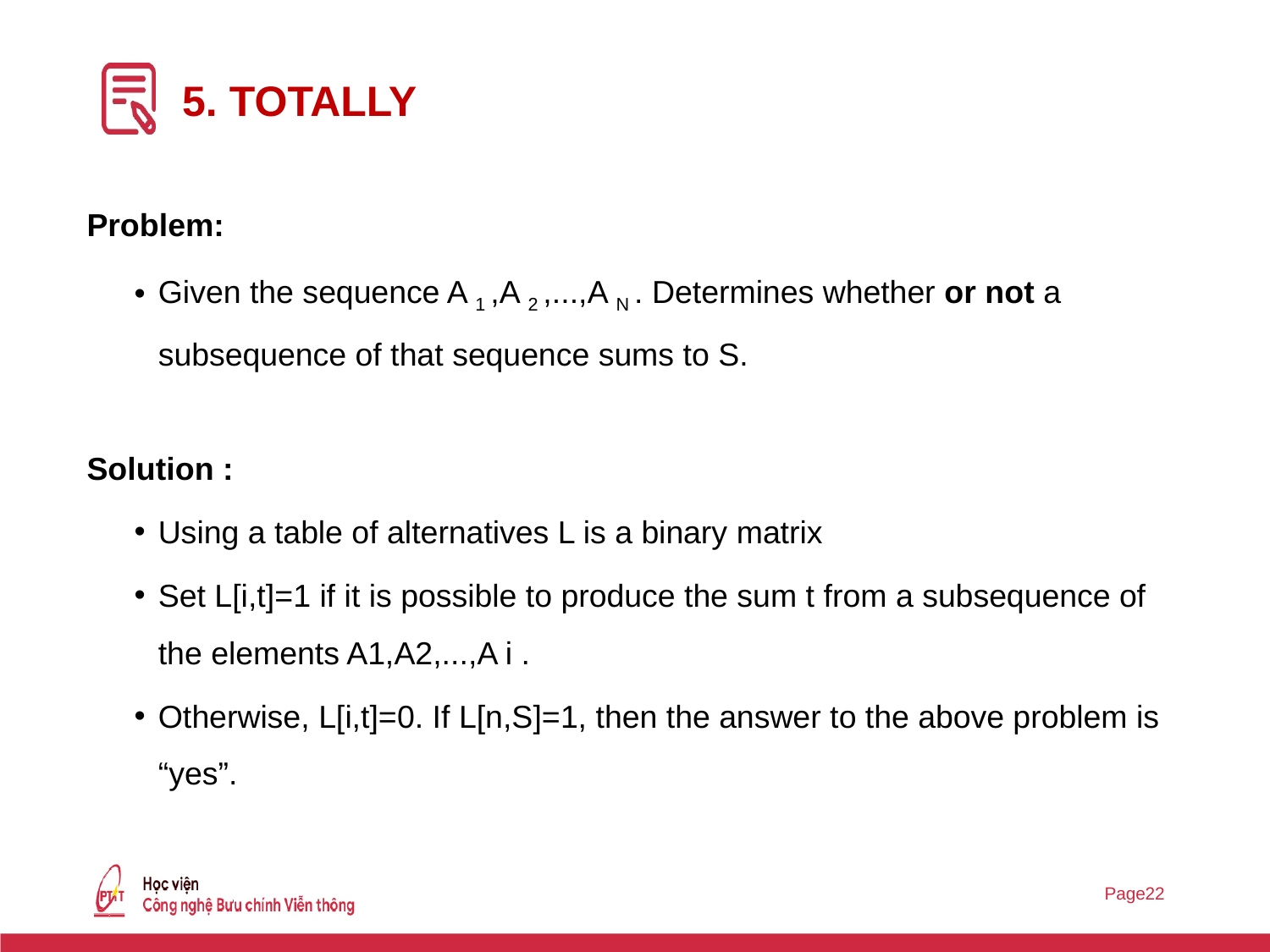

# 5. TOTALLY
Problem:
Given the sequence A 1 ,A 2 ,...,A N . Determines whether or not a subsequence of that sequence sums to S.

Solution :
Using a table of alternatives L is a binary matrix
Set L[i,t]=1 if it is possible to produce the sum t from a subsequence of the elements A1,A2,...,A i .
Otherwise, L[i,t]=0. If L[n,S]=1, then the answer to the above problem is “yes”.